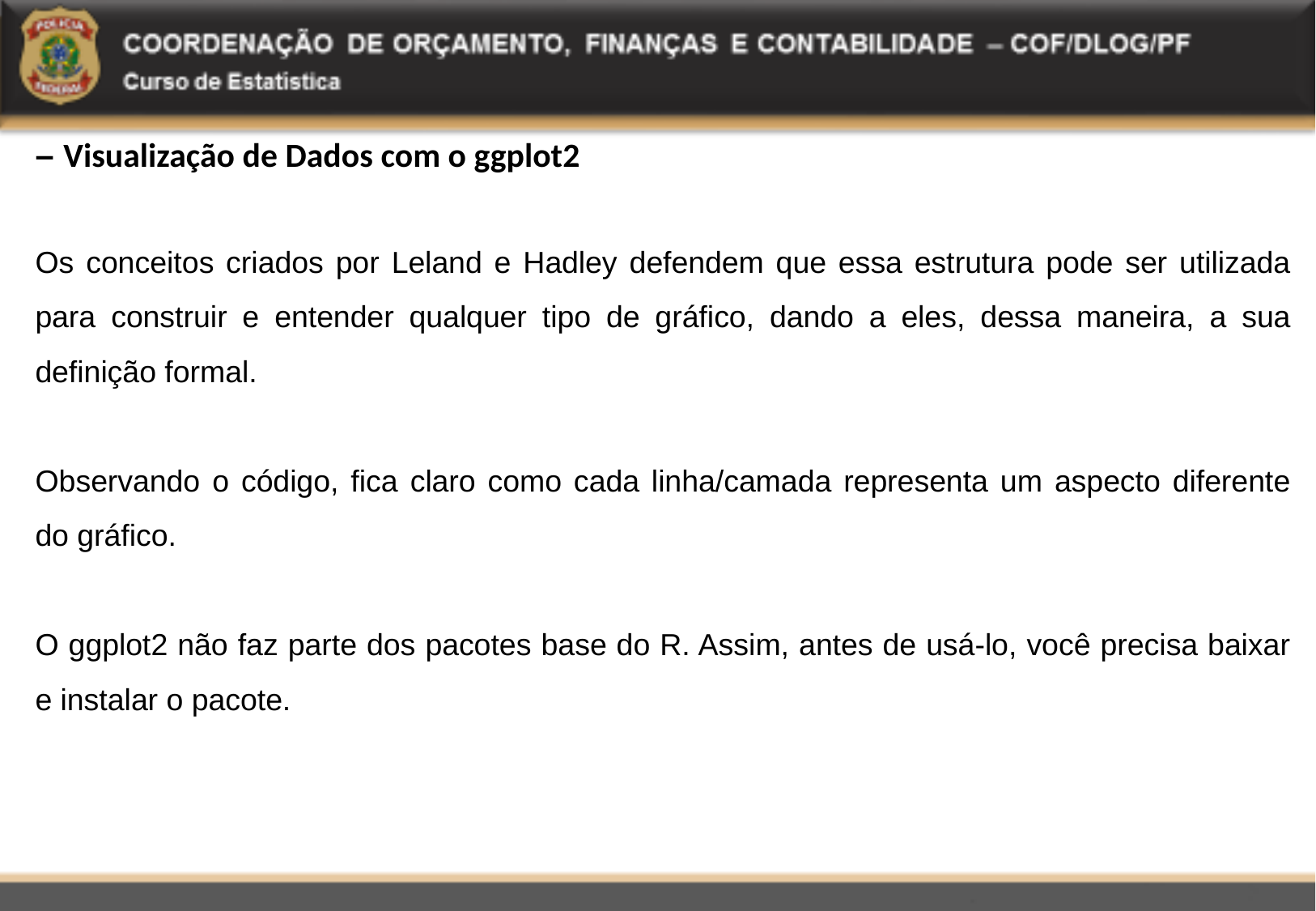

# – Visualização de Dados com o ggplot2
Os conceitos criados por Leland e Hadley defendem que essa estrutura pode ser utilizada para construir e entender qualquer tipo de gráfico, dando a eles, dessa maneira, a sua definição formal.

Observando o código, fica claro como cada linha/camada representa um aspecto diferente do gráfico.

O ggplot2 não faz parte dos pacotes base do R. Assim, antes de usá-lo, você precisa baixar e instalar o pacote.